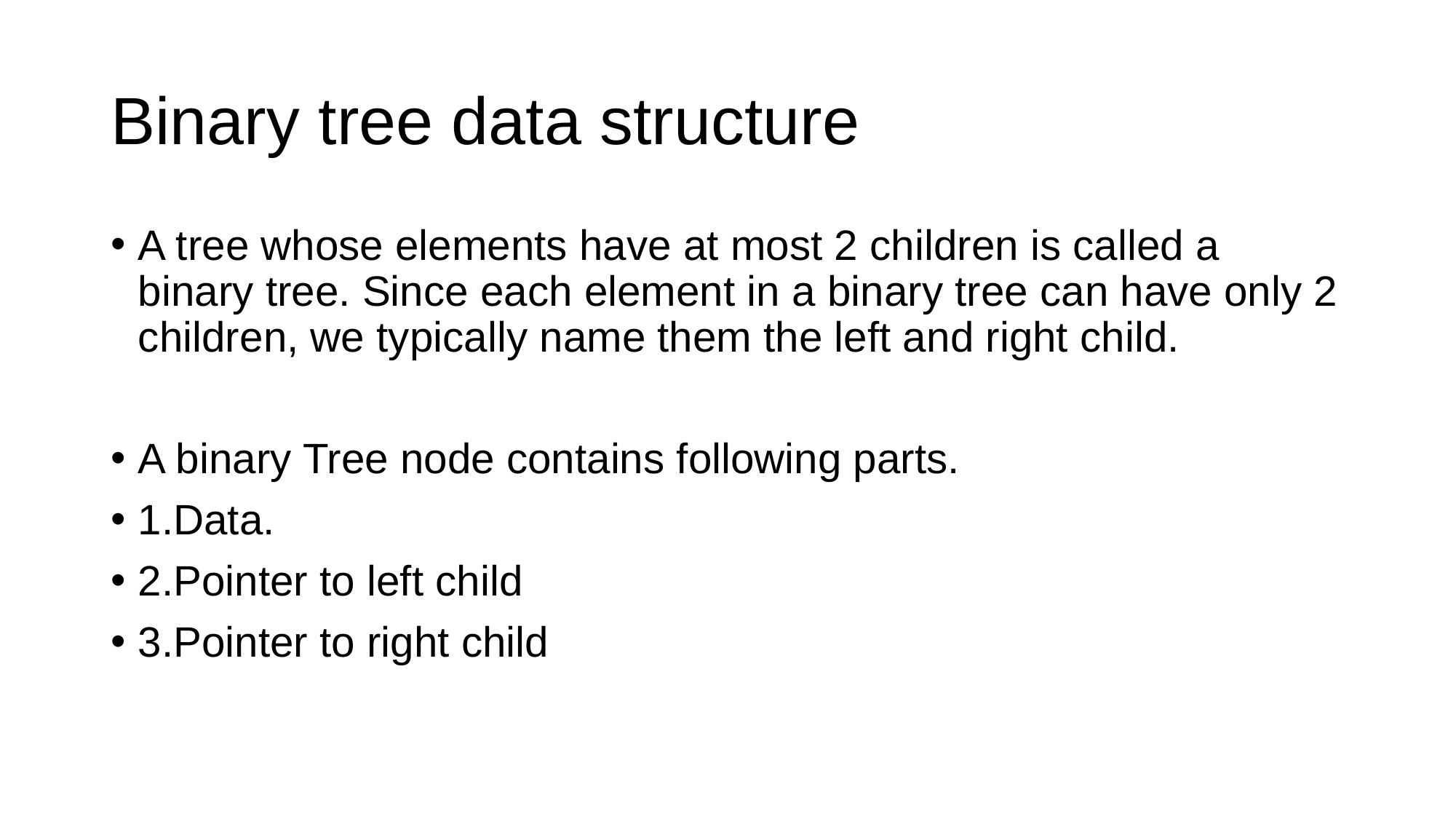

# Binary tree data structure
A tree whose elements have at most 2 children is called a binary tree. Since each element in a binary tree can have only 2 children, we typically name them the left and right child.

A binary Tree node contains following parts.
1.Data.
2.Pointer to left child
3.Pointer to right child